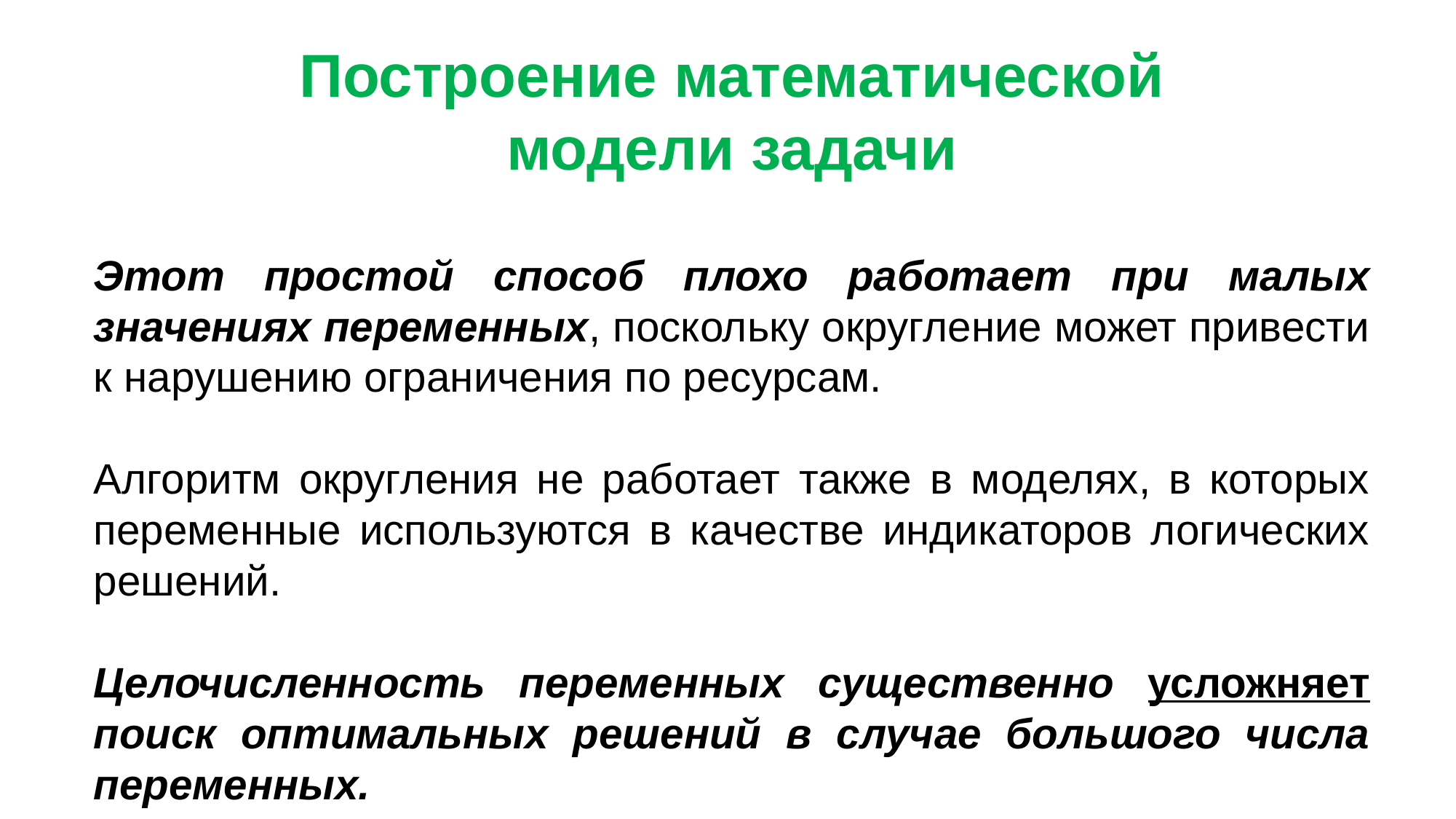

Построение математической модели задачи
Этот простой способ плохо работает при малых значениях переменных, поскольку округление может привести к нарушению ограничения по ресурсам.

Алгоритм округления не работает также в моделях, в которых переменные используются в качестве индикаторов логических решений.

Целочисленность переменных существенно усложняет поиск оптимальных решений в случае большого числа переменных.